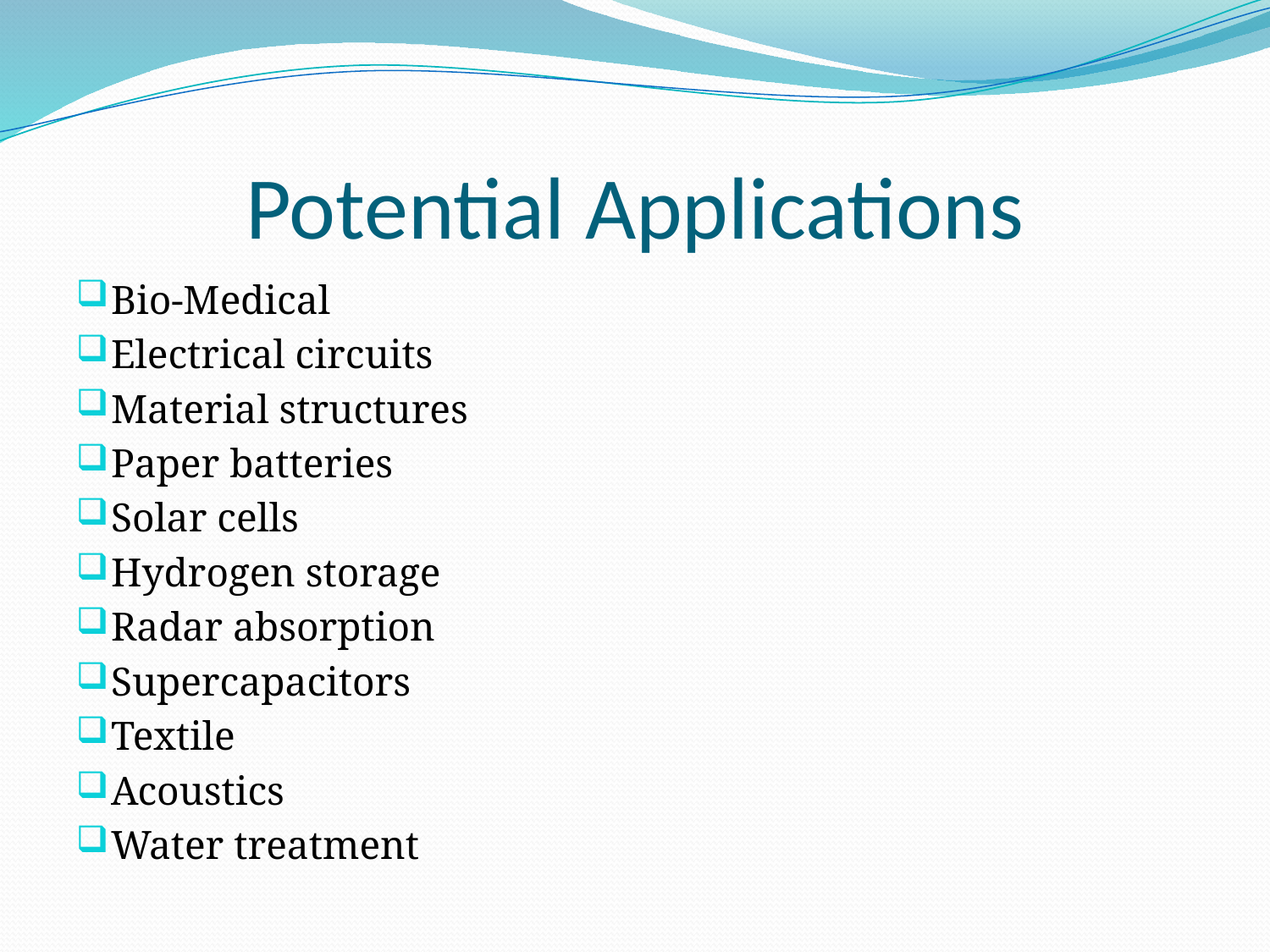

# Potential Applications
Bio-Medical
Electrical circuits
Material structures
Paper batteries
Solar cells
Hydrogen storage
Radar absorption
Supercapacitors
Textile
Acoustics
Water treatment